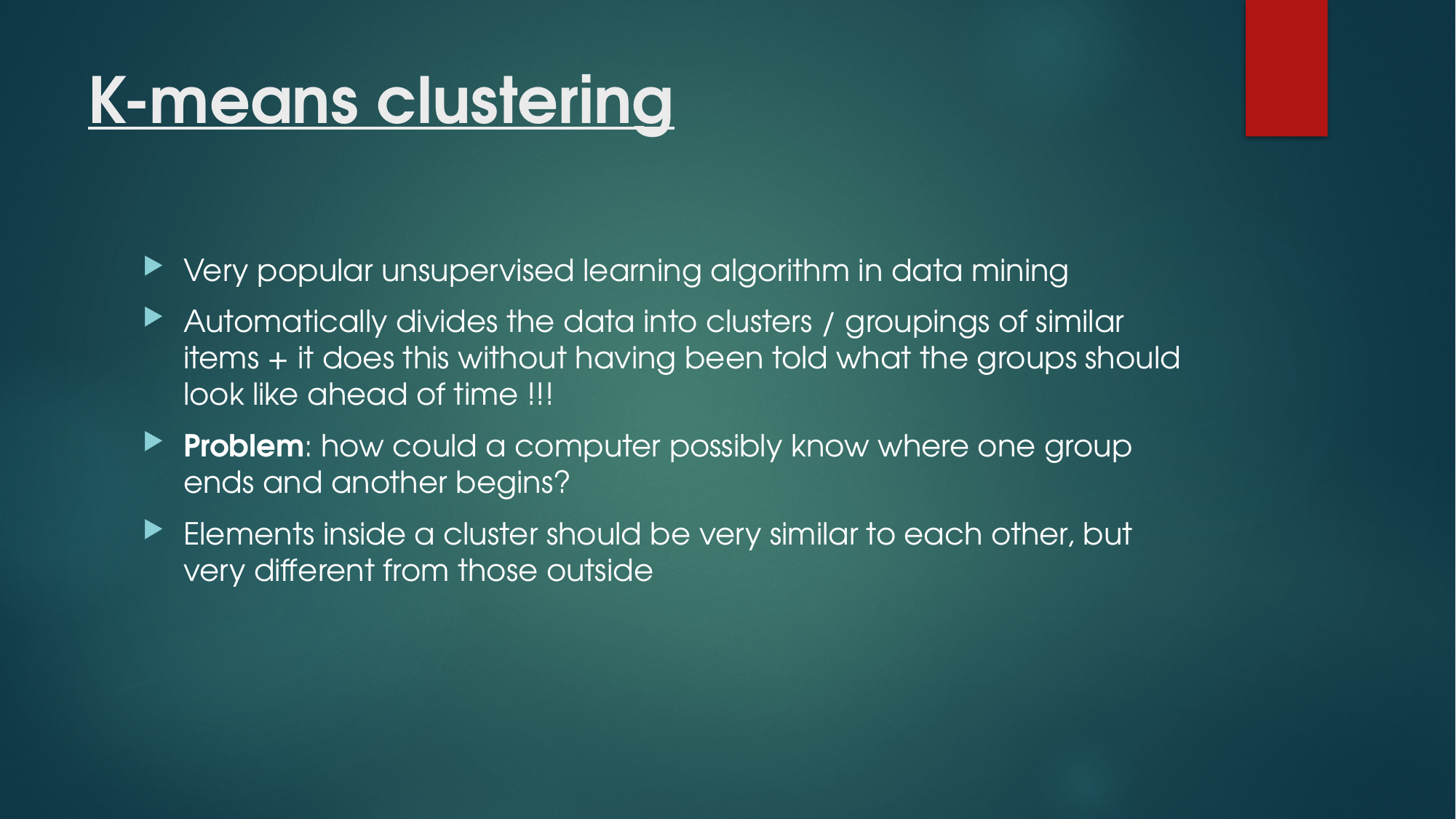

# K-means clustering
Very popular unsupervised learning algorithm in data mining
Automatically divides the data into clusters / groupings of similar items + it does this without having been told what the groups should look like ahead of time !!!
Problem: how could a computer possibly know where one group ends and another begins?
Elements inside a cluster should be very similar to each other, but very different from those outside